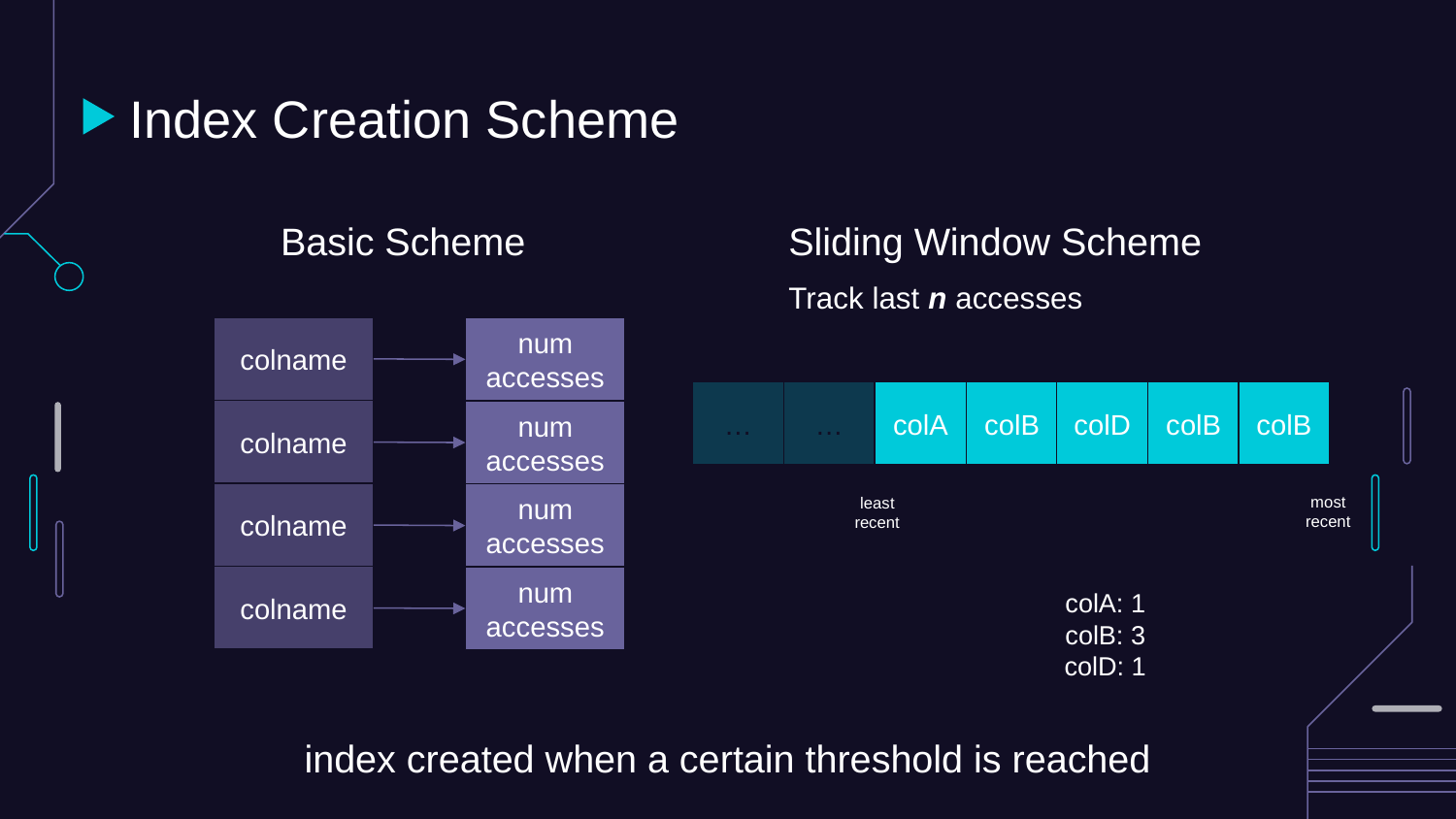

# Index Creation Scheme
Basic Scheme
Sliding Window Scheme
Track last n accesses
colname
num accesses
…
…
colA
colB
colD
colB
colB
colname
num accesses
most recent
least recent
colname
num accesses
colname
num accesses
colA: 1
colB: 3
colD: 1
index created when a certain threshold is reached